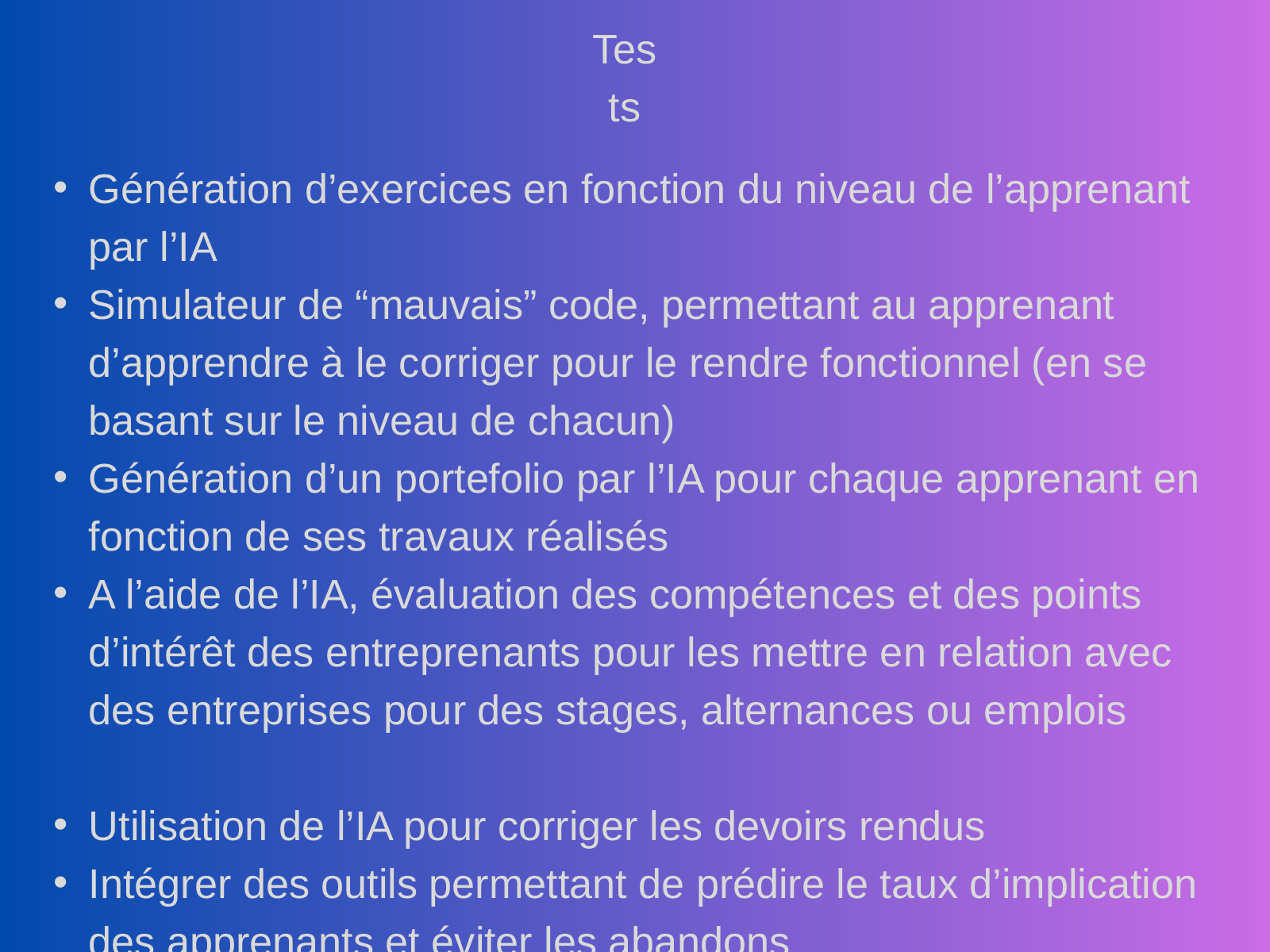

Tests
Génération d’exercices en fonction du niveau de l’apprenant par l’IA
Simulateur de “mauvais” code, permettant au apprenant d’apprendre à le corriger pour le rendre fonctionnel (en se basant sur le niveau de chacun)
Génération d’un portefolio par l’IA pour chaque apprenant en fonction de ses travaux réalisés
A l’aide de l’IA, évaluation des compétences et des points d’intérêt des entreprenants pour les mettre en relation avec des entreprises pour des stages, alternances ou emplois

Utilisation de l’IA pour corriger les devoirs rendus
Intégrer des outils permettant de prédire le taux d’implication des apprenants et éviter les abandons